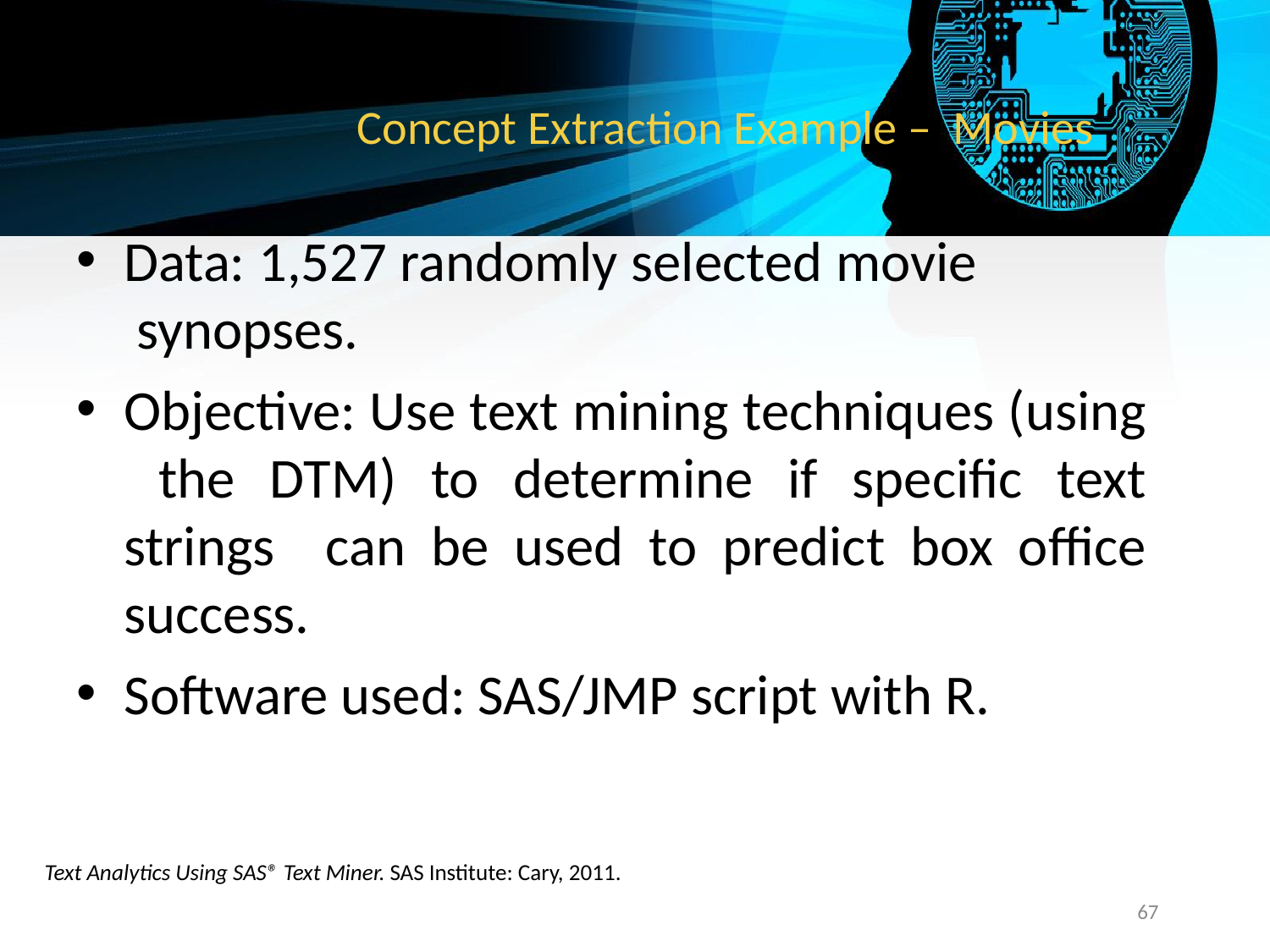

# Concept Extraction Example –  Movies
Data: 1,527 randomly selected movie  synopses.
Objective: Use text mining techniques (using  the DTM) to determine if specific text strings  can be used to predict box office success.
Software used: SAS/JMP script with R.
Text Analytics Using SAS® Text Miner. SAS Institute: Cary, 2011.
67